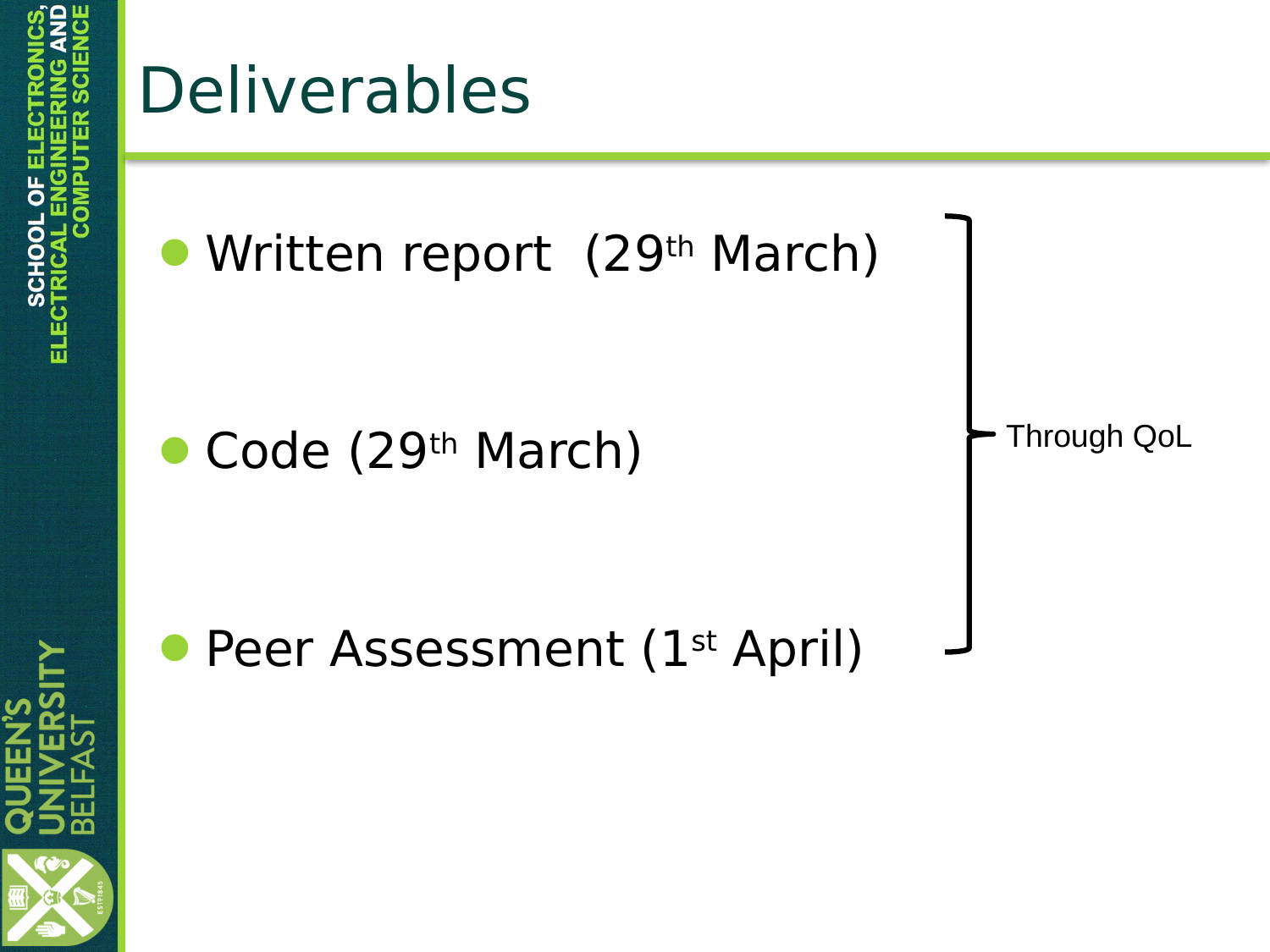

# Deliverables
Written report  (29th March)

Code (29th March)

Peer Assessment (1st April)

Through QoL